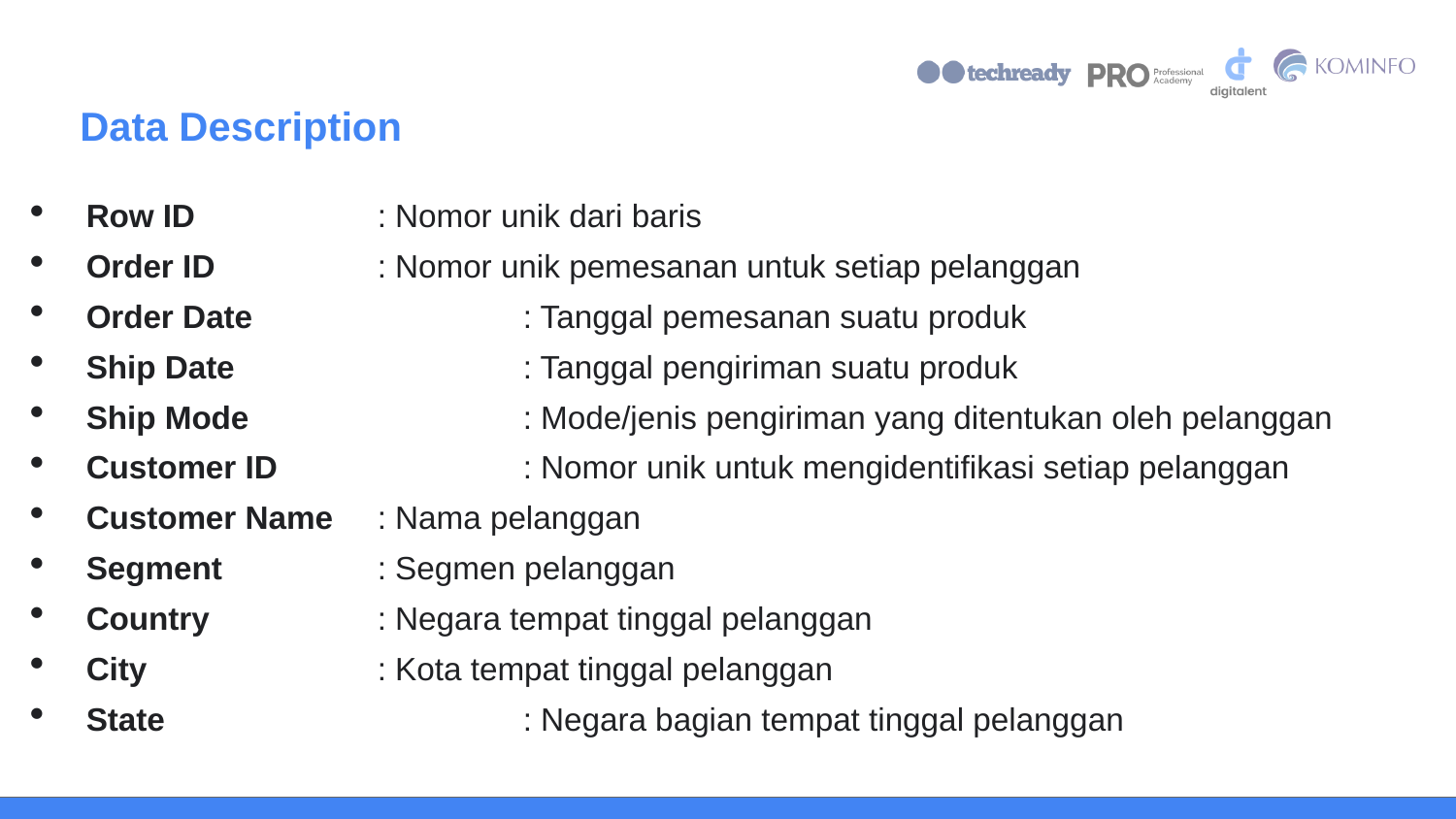

# Data Description
Row ID		: Nomor unik dari baris
Order ID		: Nomor unik pemesanan untuk setiap pelanggan
Order Date		: Tanggal pemesanan suatu produk
Ship Date		: Tanggal pengiriman suatu produk
Ship Mode		: Mode/jenis pengiriman yang ditentukan oleh pelanggan
Customer ID		: Nomor unik untuk mengidentifikasi setiap pelanggan
Customer Name	: Nama pelanggan
Segment		: Segmen pelanggan
Country		: Negara tempat tinggal pelanggan
City			: Kota tempat tinggal pelanggan
State			: Negara bagian tempat tinggal pelanggan